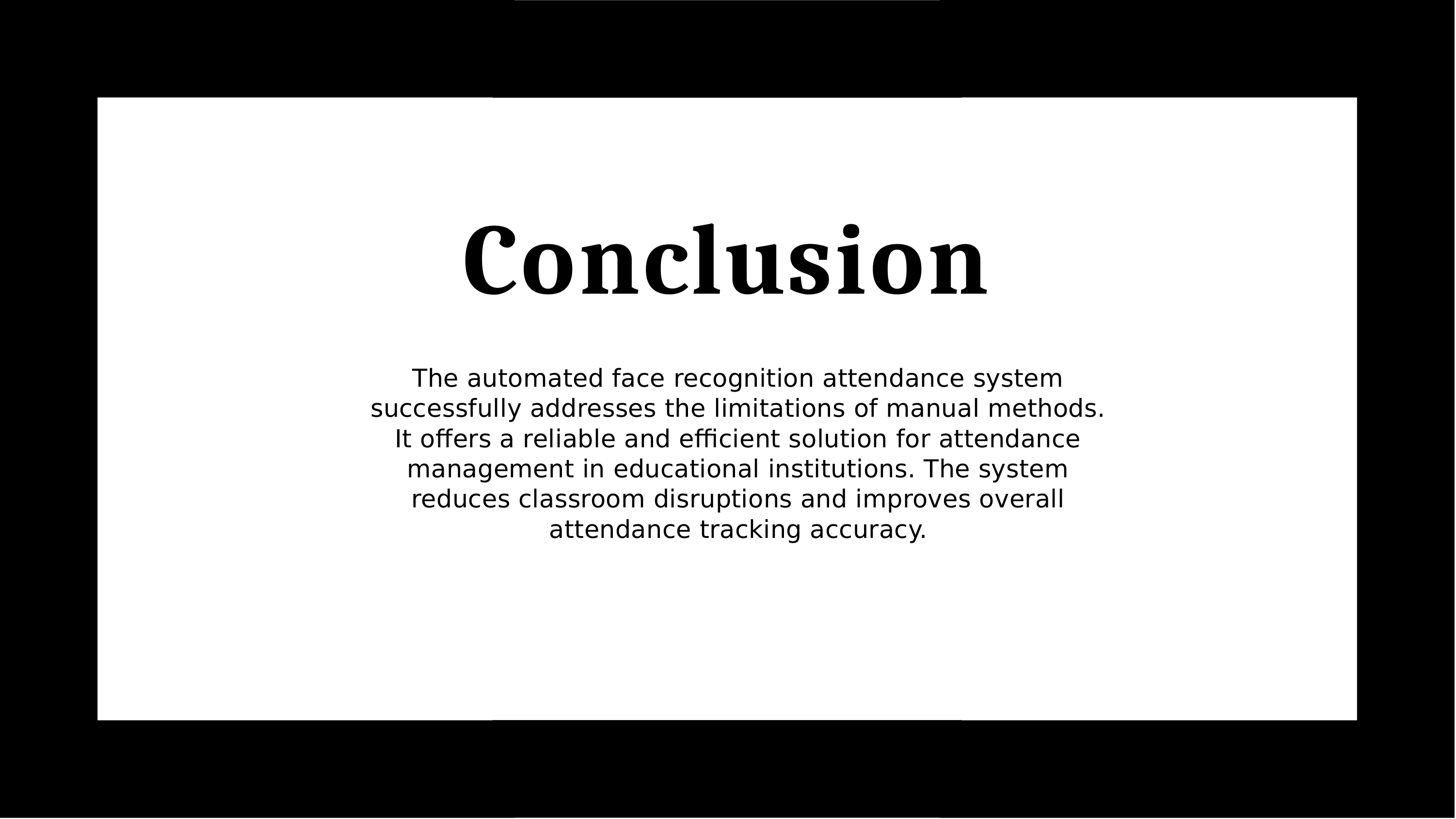

# Conclusion
The automated face recognition attendance system successfully addresses the limitations of manual methods. It offers a reliable and efficient solution for attendance management in educational institutions. The system reduces classroom disruptions and improves overall attendance tracking accuracy.